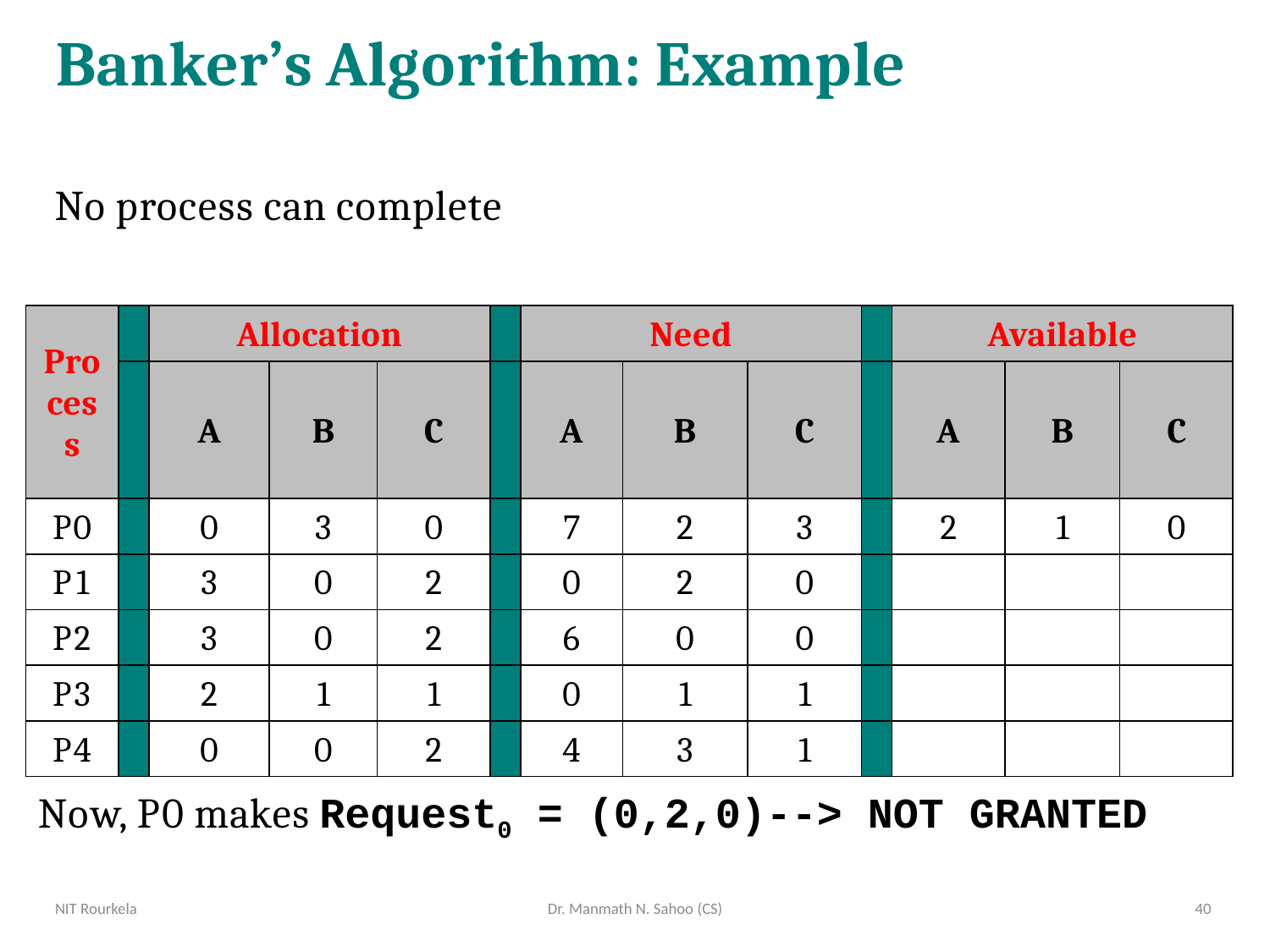

# Banker’s Algorithm: Example
No process can complete
| Process |  | Allocation |  |  |  | Need |  |  |  | Available |  |  |
| --- | --- | --- | --- | --- | --- | --- | --- | --- | --- | --- | --- | --- |
|  |  | A | B | C |  | A | B | C |  | A | B | C |
| P0 |  | 0 | 3 | 0 |  | 7 | 2 | 3 |  | 2 | 1 | 0 |
| P1 |  | 3 | 0 | 2 |  | 0 | 2 | 0 |  |  |  |  |
| P2 |  | 3 | 0 | 2 |  | 6 | 0 | 0 |  |  |  |  |
| P3 |  | 2 | 1 | 1 |  | 0 | 1 | 1 |  |  |  |  |
| P4 |  | 0 | 0 | 2 |  | 4 | 3 | 1 |  |  |  |  |
Now, P0 makes Request0 = (0,2,0)--> NOT GRANTED
NIT Rourkela
Dr. Manmath N. Sahoo (CS)
40